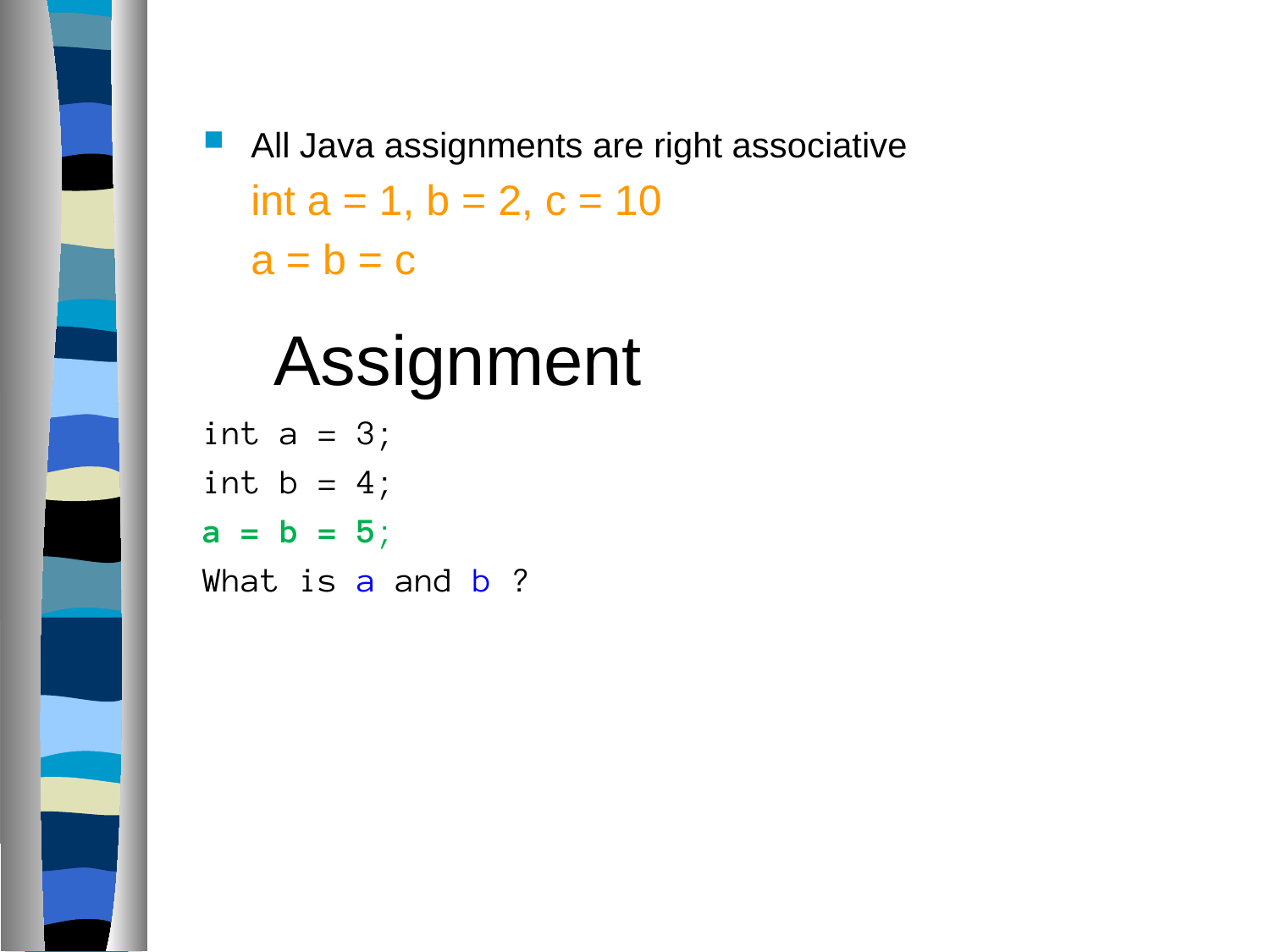

All Java assignments are right associative
	int a = 1, b = 2, c = 10
	a = b = c
   Assignment
int a = 3;
int b = 4;
a = b = 5;
What is a and b ?